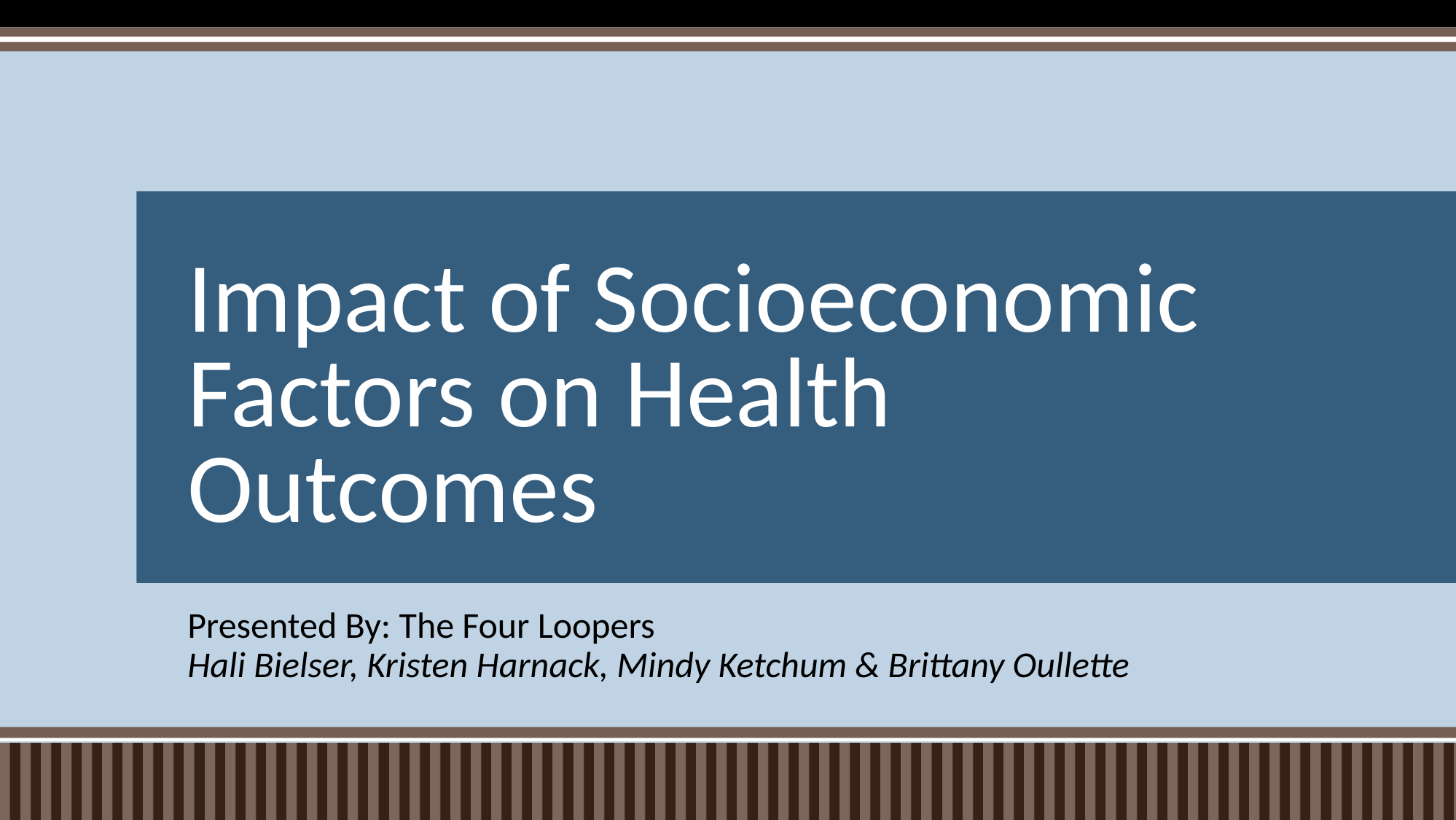

# Impact of Socioeconomic Factors on Health Outcomes
Presented By: The Four Loopers
Hali Bielser, Kristen Harnack, Mindy Ketchum & Brittany Oullette